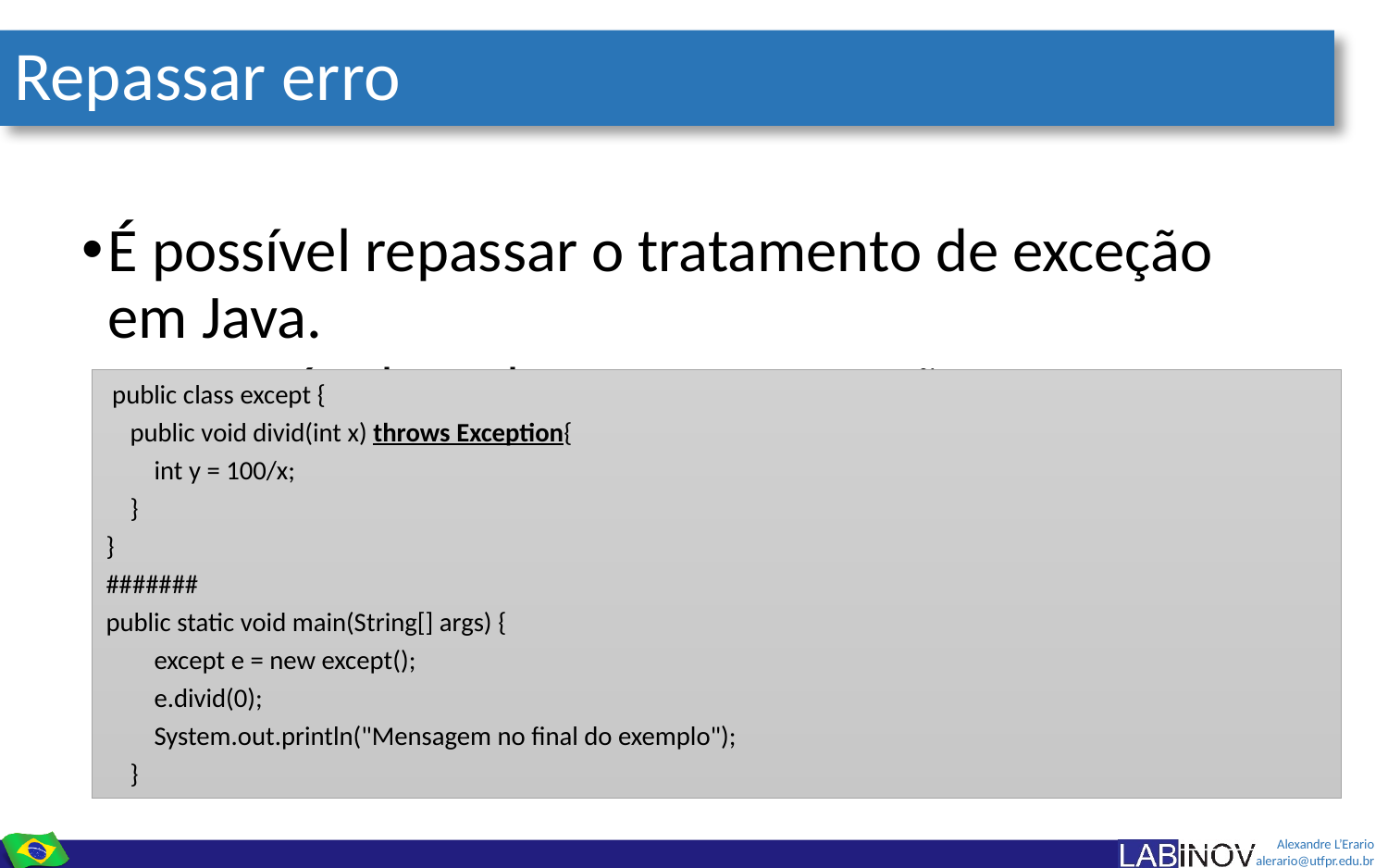

# Repassar erro
É possível repassar o tratamento de exceção em Java.
Um método pode gerar uma exceção

 public class except {
    public void divid(int x) throws Exception{
        int y = 100/x;
    }
}
#######
public static void main(String[] args) {
        except e = new except();
        e.divid(0);
        System.out.println("Mensagem no final do exemplo");
    }